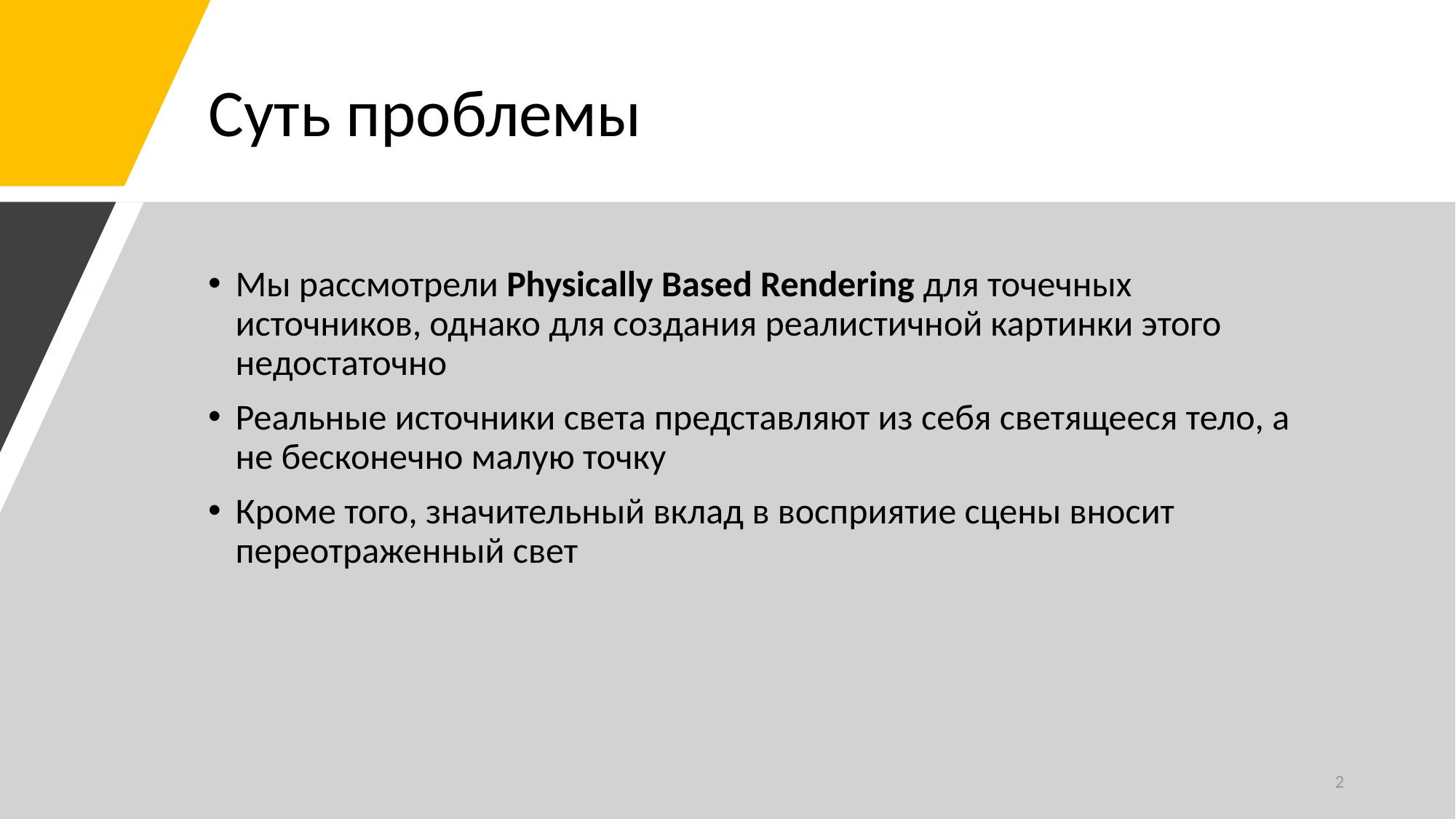

# Суть проблемы

Мы рассмотрели Physically Based Rendering для точечных источников, однако для создания реалистичной картинки этого недостаточно
Реальные источники света представляют из себя светящееся тело, а не бесконечно малую точку
Кроме того, значительный вклад в восприятие сцены вносит переотраженный свет

2